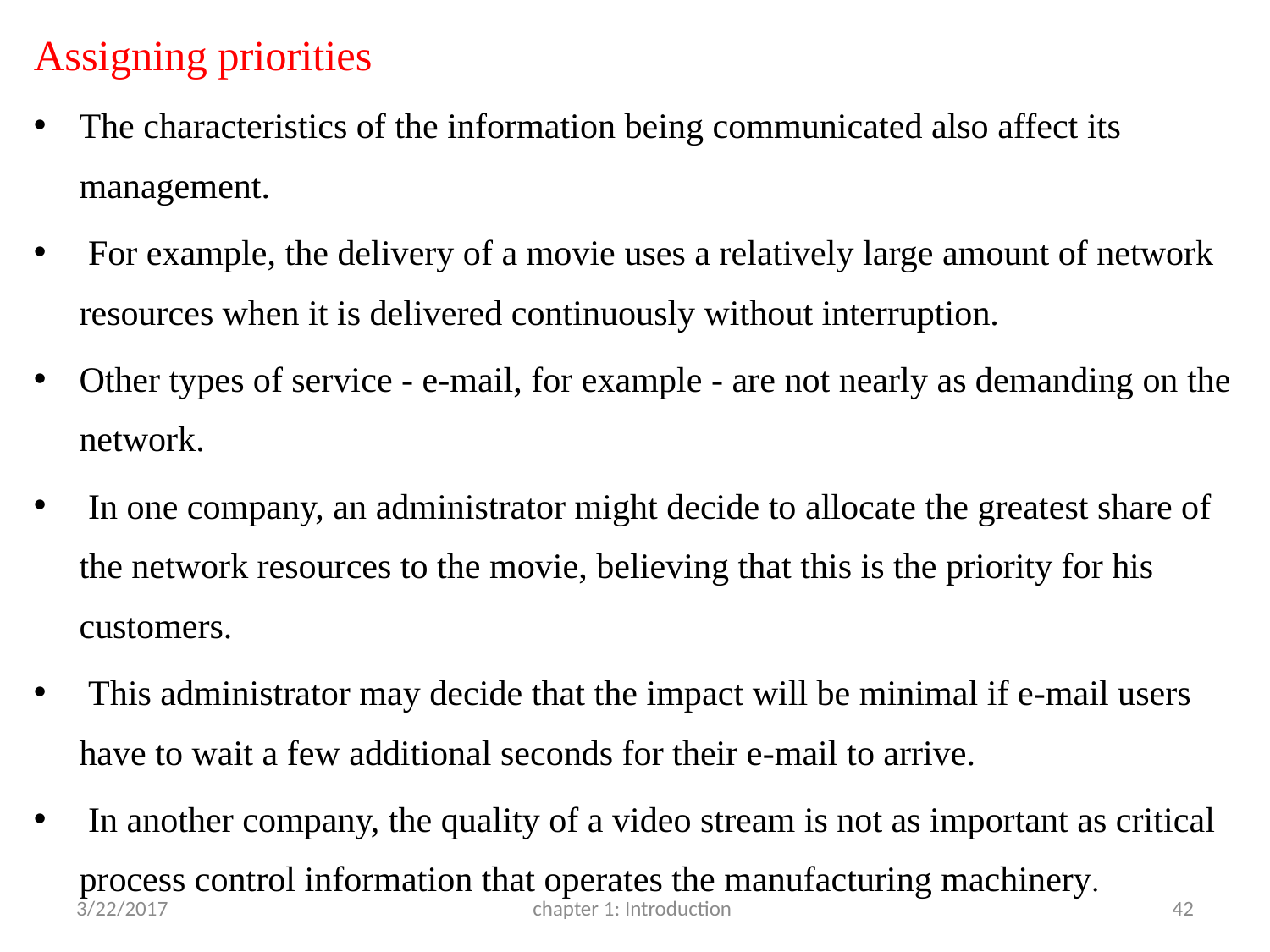

Assigning priorities
The characteristics of the information being communicated also affect its management.
 For example, the delivery of a movie uses a relatively large amount of network resources when it is delivered continuously without interruption.
Other types of service - e-mail, for example - are not nearly as demanding on the network.
 In one company, an administrator might decide to allocate the greatest share of the network resources to the movie, believing that this is the priority for his customers.
 This administrator may decide that the impact will be minimal if e-mail users have to wait a few additional seconds for their e-mail to arrive.
 In another company, the quality of a video stream is not as important as critical process control information that operates the manufacturing machinery.
3/22/2017
chapter 1: Introduction
42